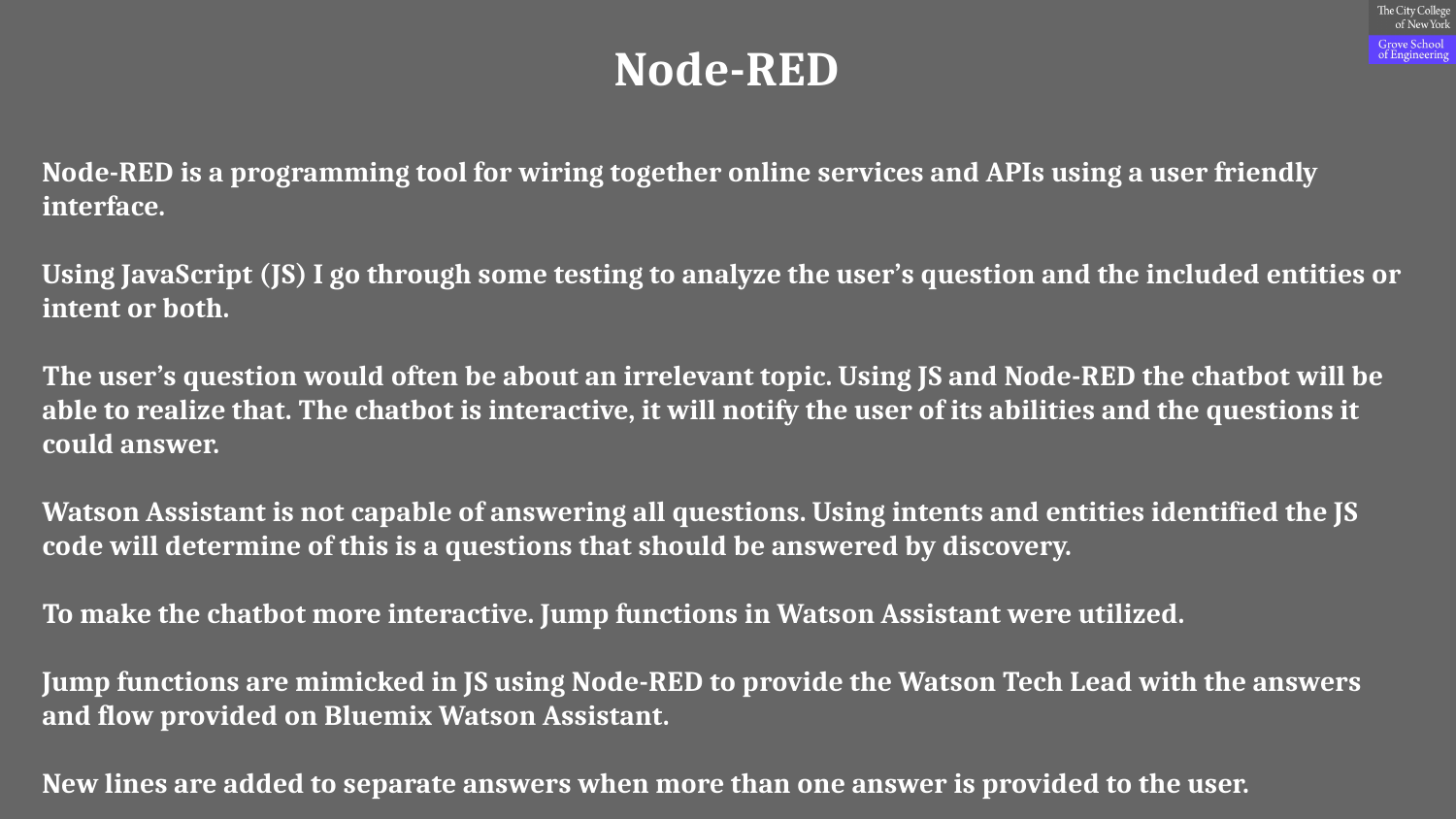

Node-RED

Node-RED is a programming tool for wiring together online services and APIs using a user friendly interface.

Using JavaScript (JS) I go through some testing to analyze the user’s question and the included entities or intent or both.

The user’s question would often be about an irrelevant topic. Using JS and Node-RED the chatbot will be able to realize that. The chatbot is interactive, it will notify the user of its abilities and the questions it could answer.

Watson Assistant is not capable of answering all questions. Using intents and entities identified the JS code will determine of this is a questions that should be answered by discovery.

To make the chatbot more interactive. Jump functions in Watson Assistant were utilized.

Jump functions are mimicked in JS using Node-RED to provide the Watson Tech Lead with the answers and flow provided on Bluemix Watson Assistant.

New lines are added to separate answers when more than one answer is provided to the user.